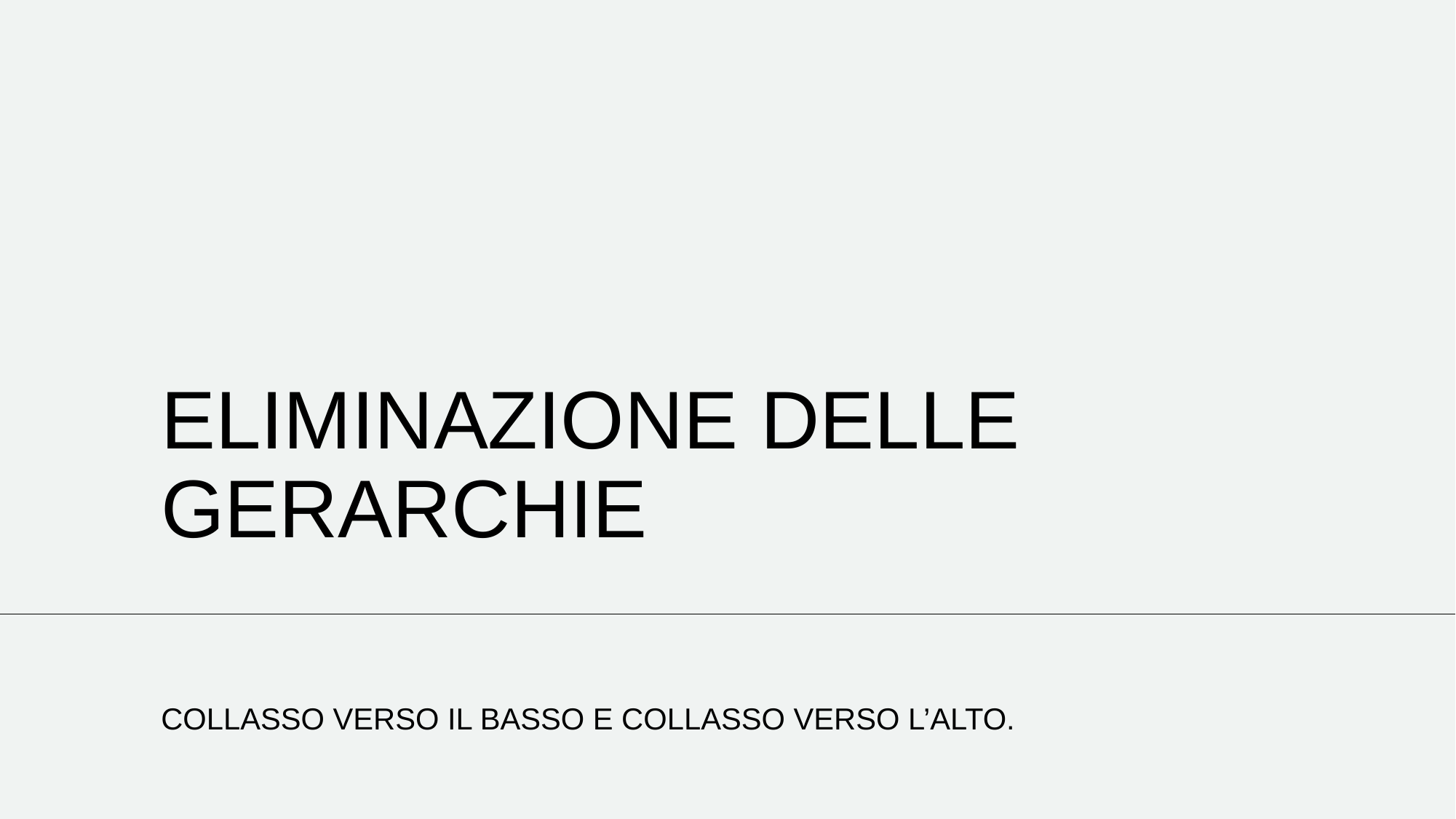

# ELIMINAZIONE DELLE GERARCHIE
COLLASSO VERSO IL BASSO E COLLASSO VERSO L’ALTO.